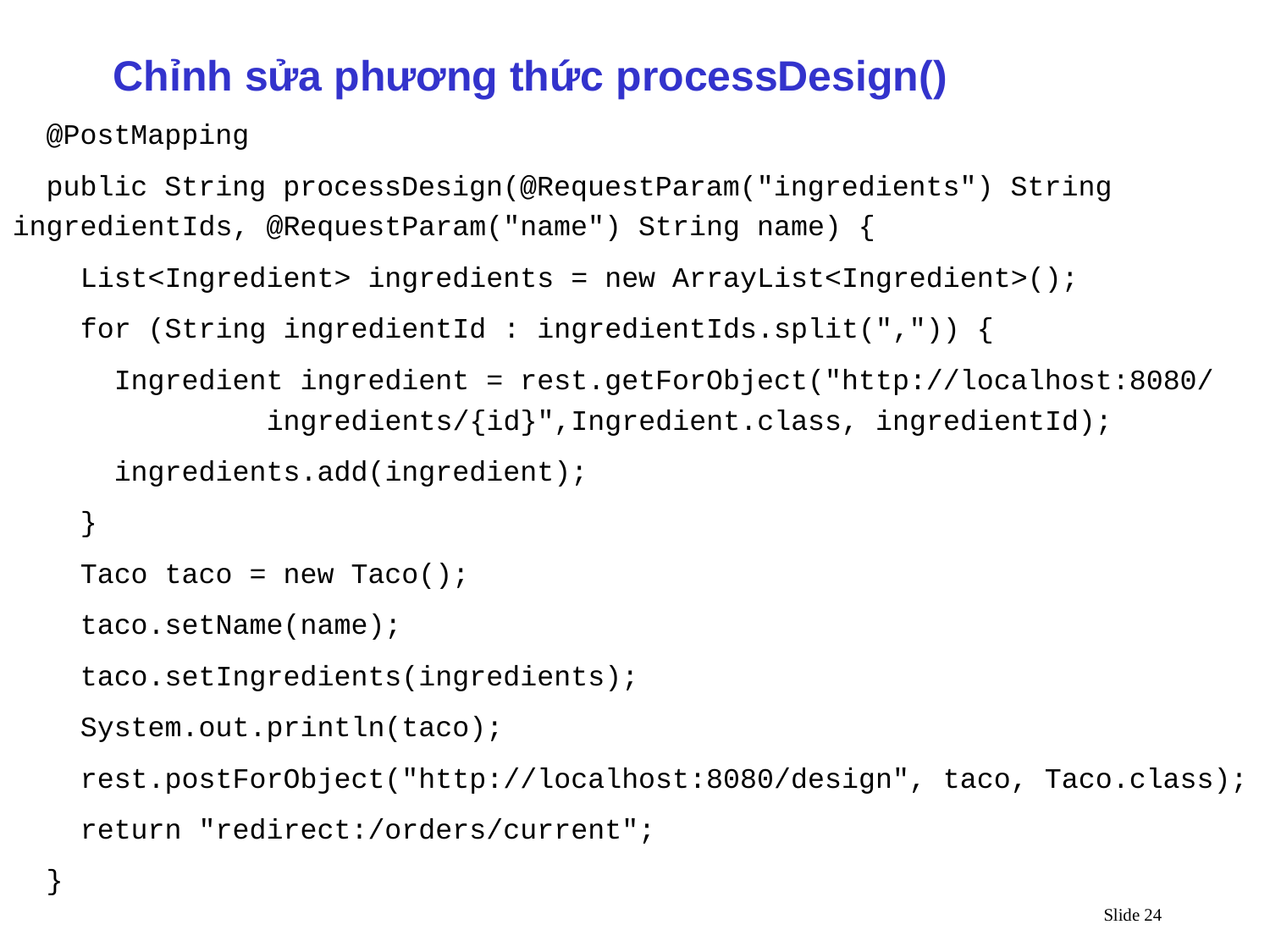

Chỉnh sửa phương thức processDesign()
  @PostMapping
  public String processDesign(@RequestParam("ingredients") String 	ingredientIds, @RequestParam("name") String name) {
    List<Ingredient> ingredients = new ArrayList<Ingredient>();
    for (String ingredientId : ingredientIds.split(",")) {
      Ingredient ingredient = rest.getForObject("http://localhost:8080/		ingredients/{id}",Ingredient.class, ingredientId);
      ingredients.add(ingredient);
    }
    Taco taco = new Taco();
    taco.setName(name);
    taco.setIngredients(ingredients);
    System.out.println(taco);
    rest.postForObject("http://localhost:8080/design", taco, Taco.class);
    return "redirect:/orders/current";
  }

Slide 24